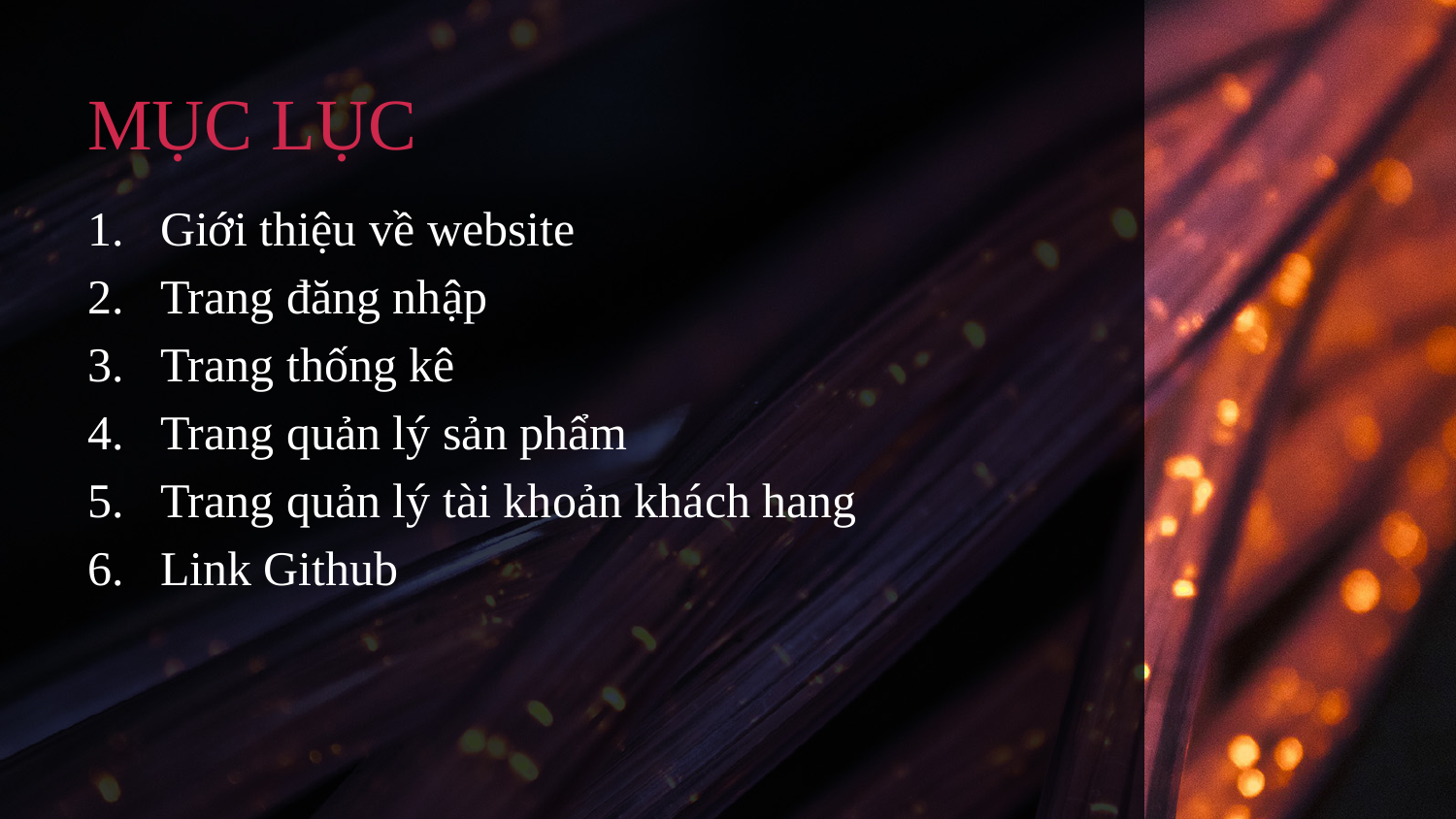

# MỤC LỤC
Giới thiệu về website
Trang đăng nhập
Trang thống kê
Trang quản lý sản phẩm
Trang quản lý tài khoản khách hang
Link Github